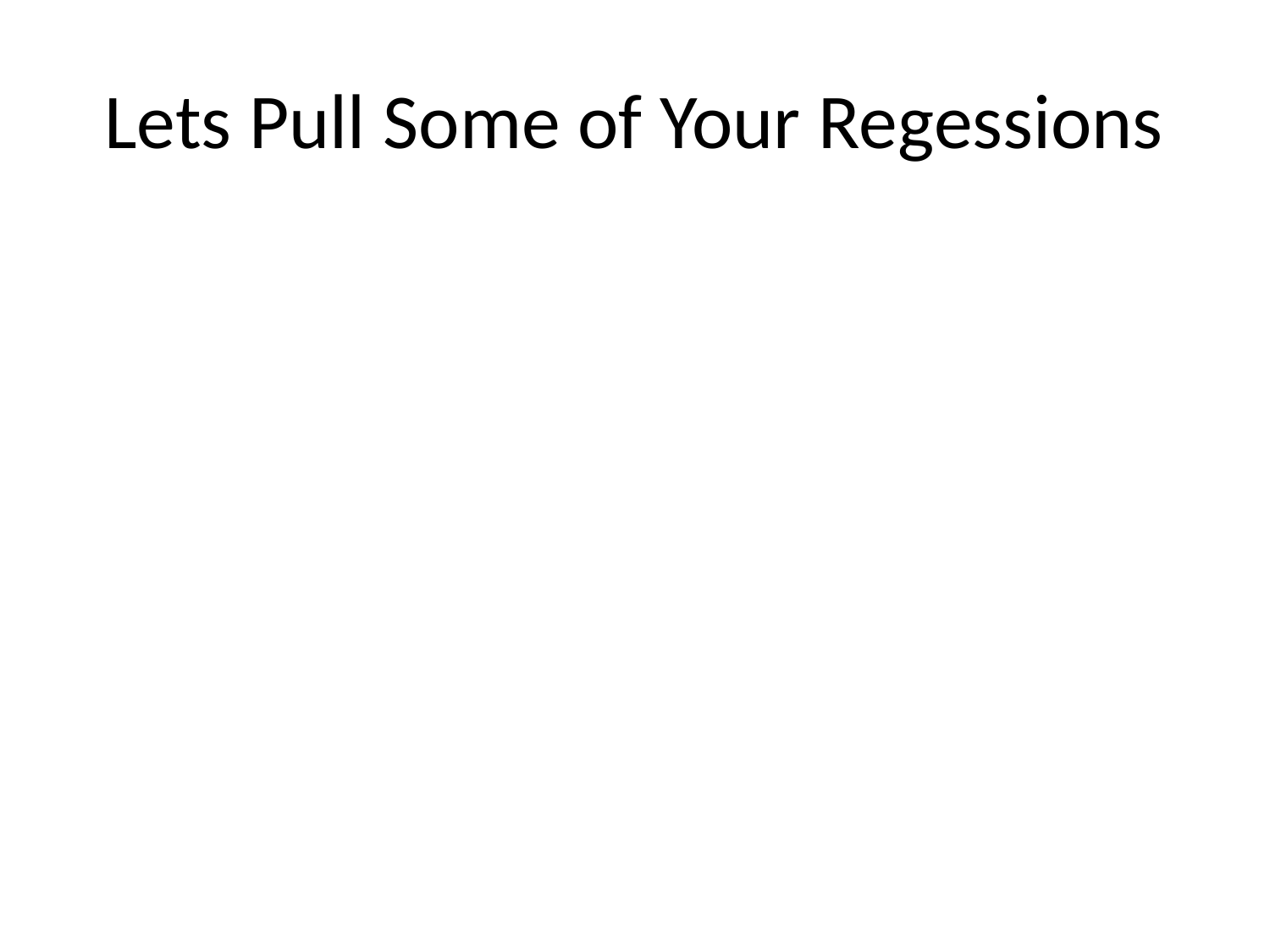

# Lets Pull Some of Your Regessions